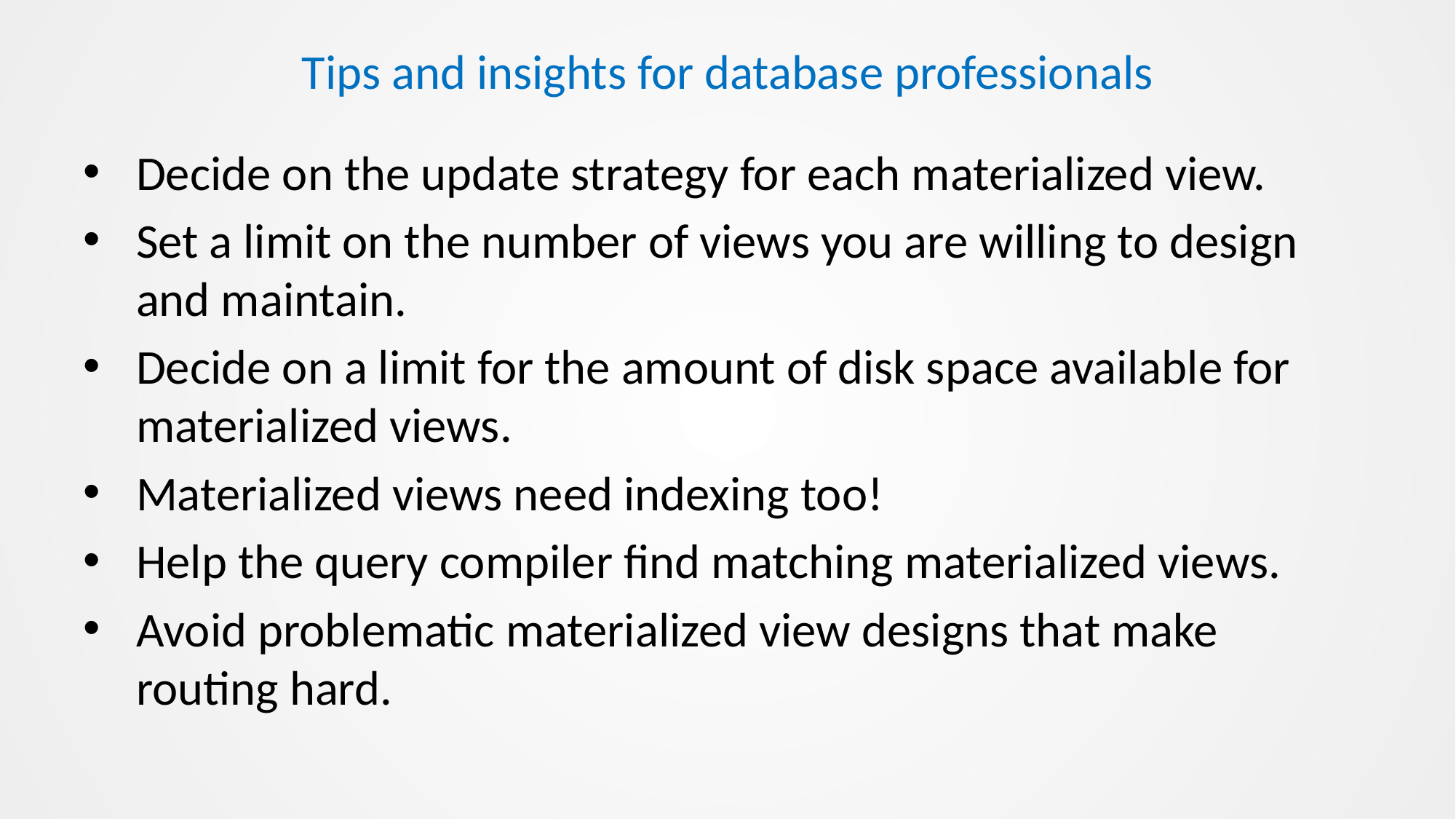

# Tips and insights for database professionals
Decide on the update strategy for each materialized view.
Set a limit on the number of views you are willing to design and maintain.
Decide on a limit for the amount of disk space available for materialized views.
Materialized views need indexing too!
Help the query compiler find matching materialized views.
Avoid problematic materialized view designs that make routing hard.